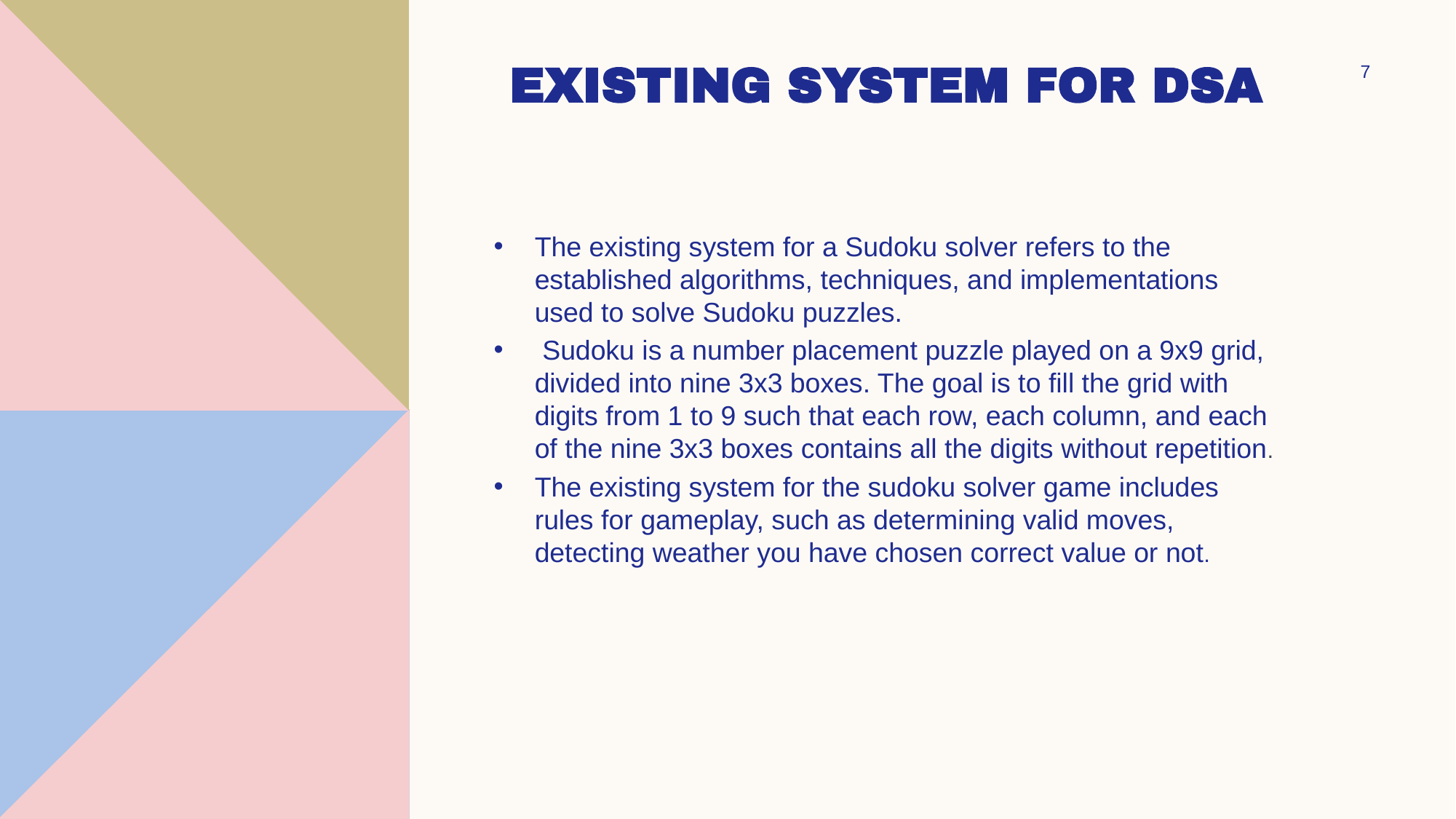

# Existing system for dsa
7
The existing system for a Sudoku solver refers to the established algorithms, techniques, and implementations used to solve Sudoku puzzles.
 Sudoku is a number placement puzzle played on a 9x9 grid, divided into nine 3x3 boxes. The goal is to fill the grid with digits from 1 to 9 such that each row, each column, and each of the nine 3x3 boxes contains all the digits without repetition.
The existing system for the sudoku solver game includes rules for gameplay, such as determining valid moves, detecting weather you have chosen correct value or not.